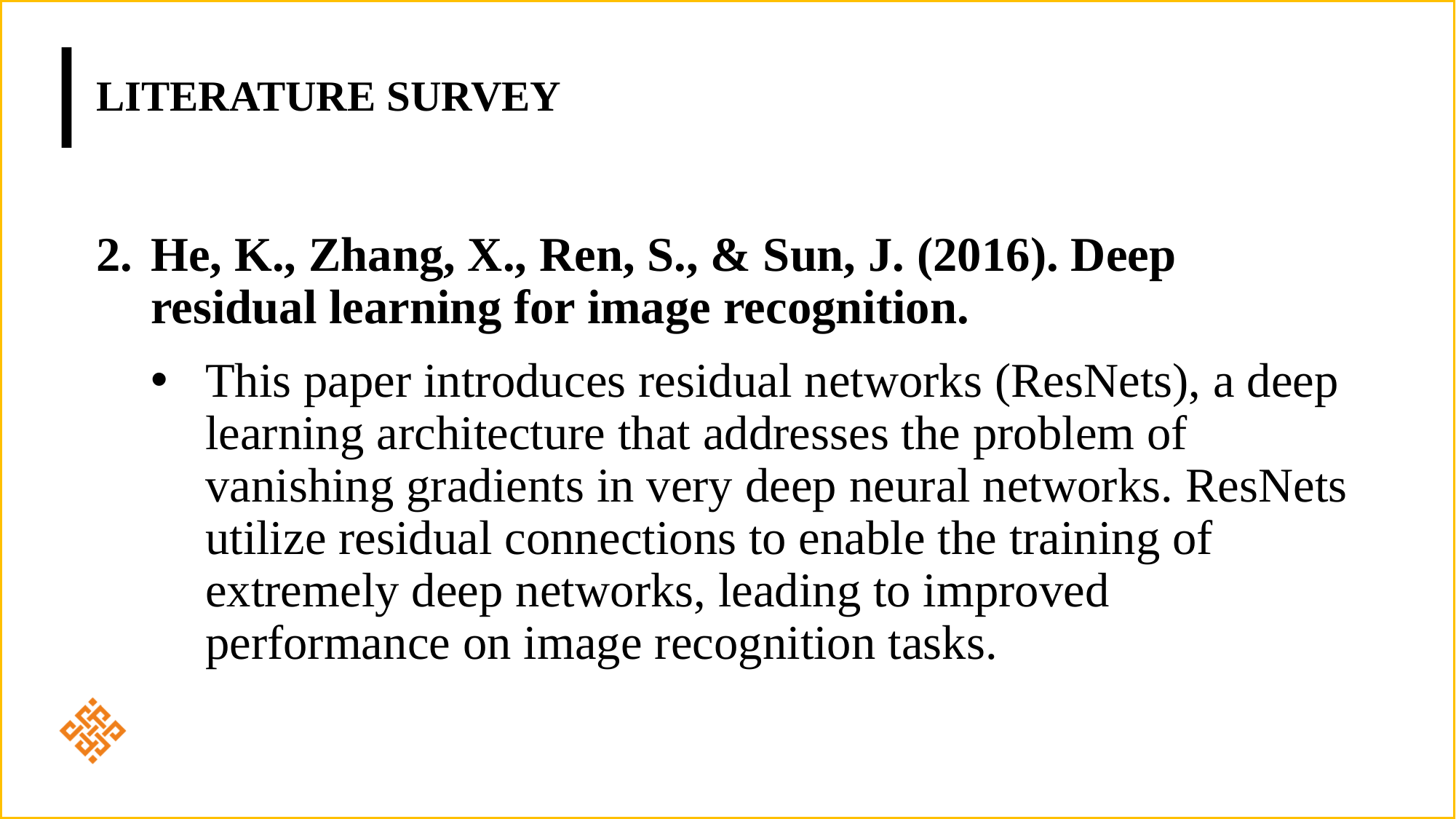

# Literature survey
He, K., Zhang, X., Ren, S., & Sun, J. (2016). Deep residual learning for image recognition.
This paper introduces residual networks (ResNets), a deep learning architecture that addresses the problem of vanishing gradients in very deep neural networks. ResNets utilize residual connections to enable the training of extremely deep networks, leading to improved performance on image recognition tasks.